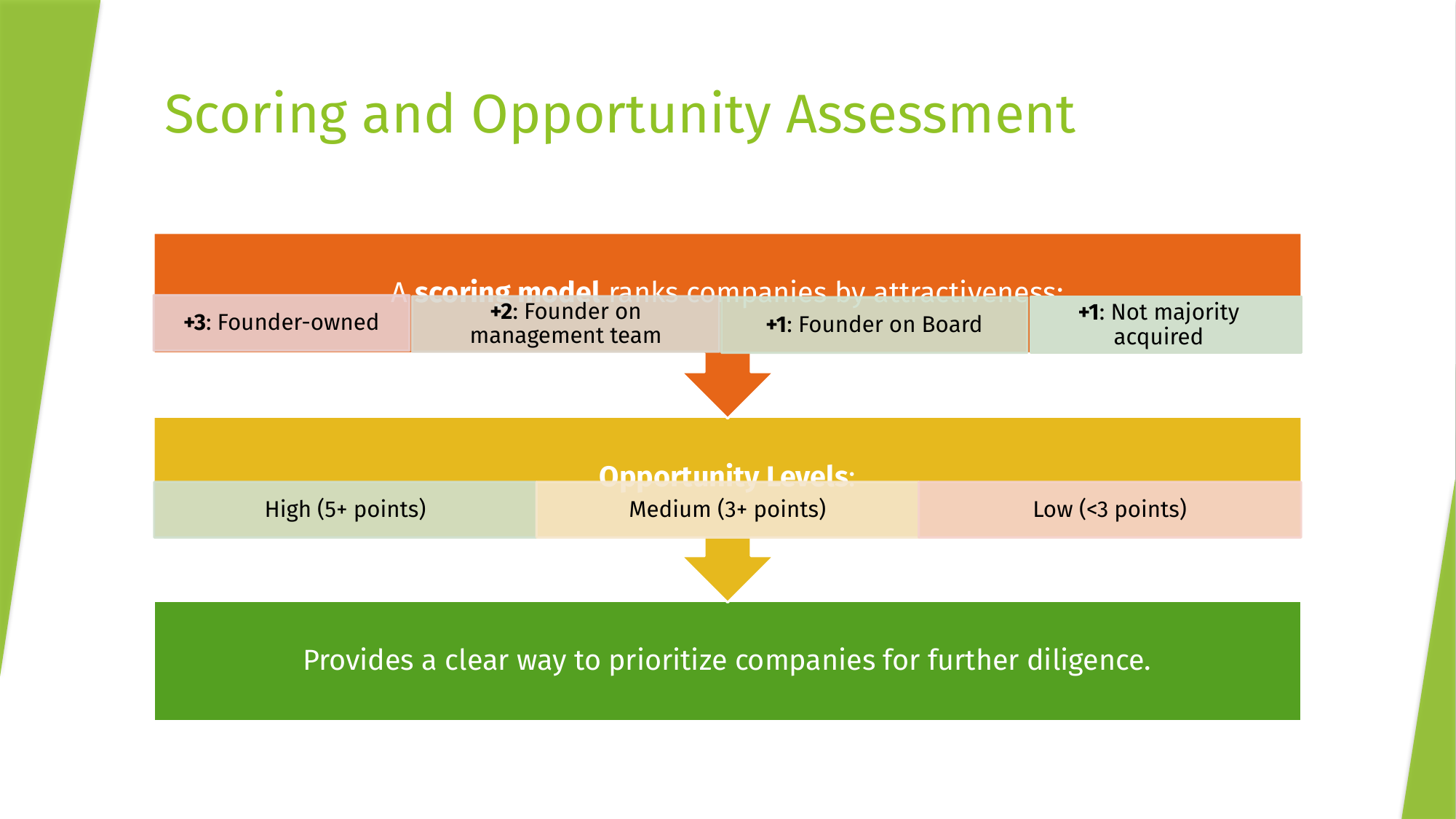

# Scoring and Opportunity Assessment
Provides a clear way to prioritize companies for further diligence.
Opportunity Levels:
High (5+ points)
Medium (3+ points)
Low (<3 points)
A scoring model ranks companies by attractiveness:
+3: Founder-owned
+2: Founder on management team
+1: Founder on Board

+1: Not majority acquired